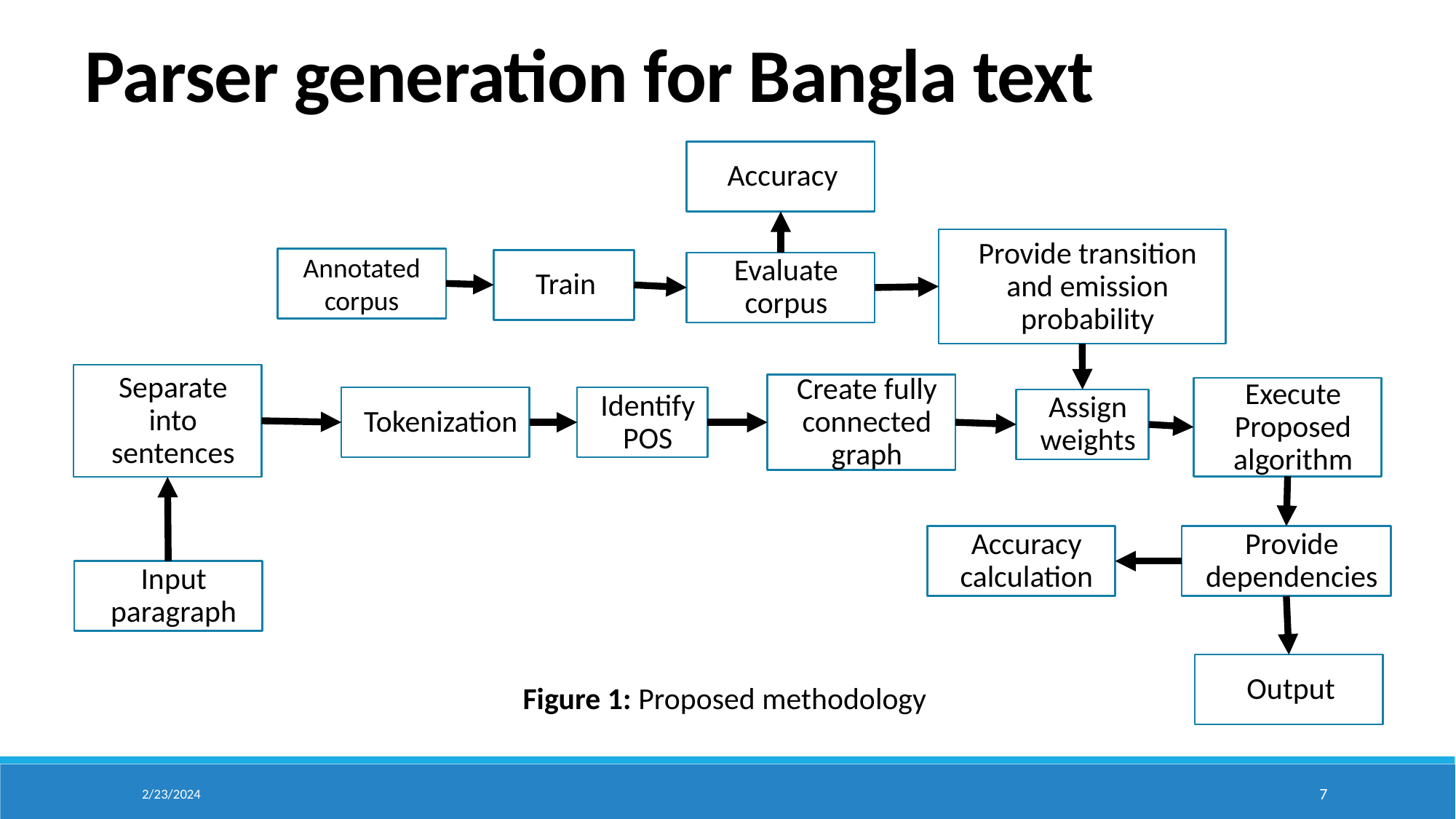

Parser generation for Bangla text
Accuracy
Provide transition and emission probability
Annotated corpus
Train
Evaluate corpus
Separate into sentences
Create fully connected graph
Execute Proposed algorithm
Tokenization
Identify POS
Assign weights
Accuracy calculation
Provide dependencies
Input paragraph
Output
Figure 1: Proposed methodology
2/23/2024
7